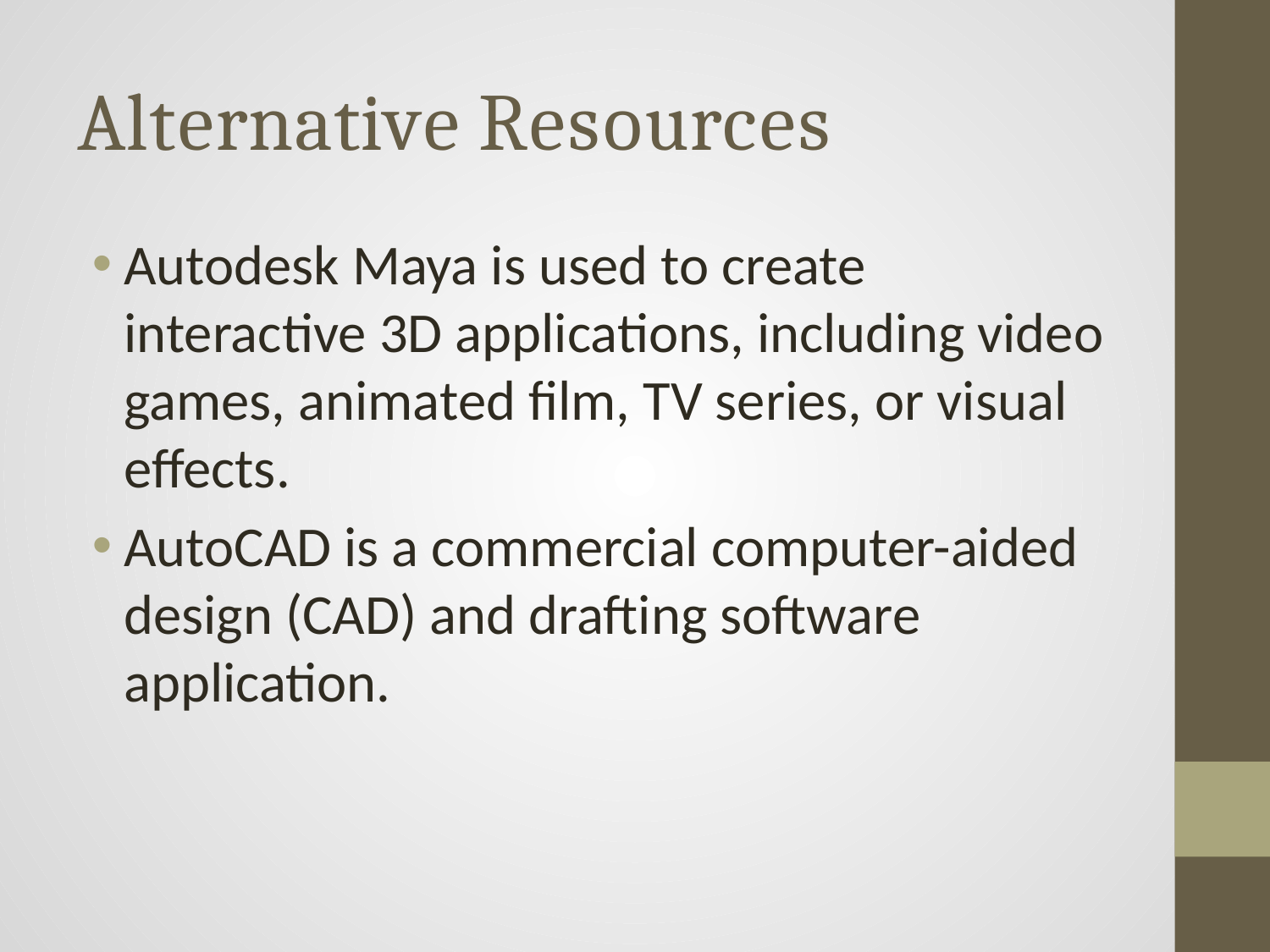

# Alternative Resources
Autodesk Maya is used to create interactive 3D applications, including video games, animated film, TV series, or visual effects.
AutoCAD is a commercial computer-aided design (CAD) and drafting software application.